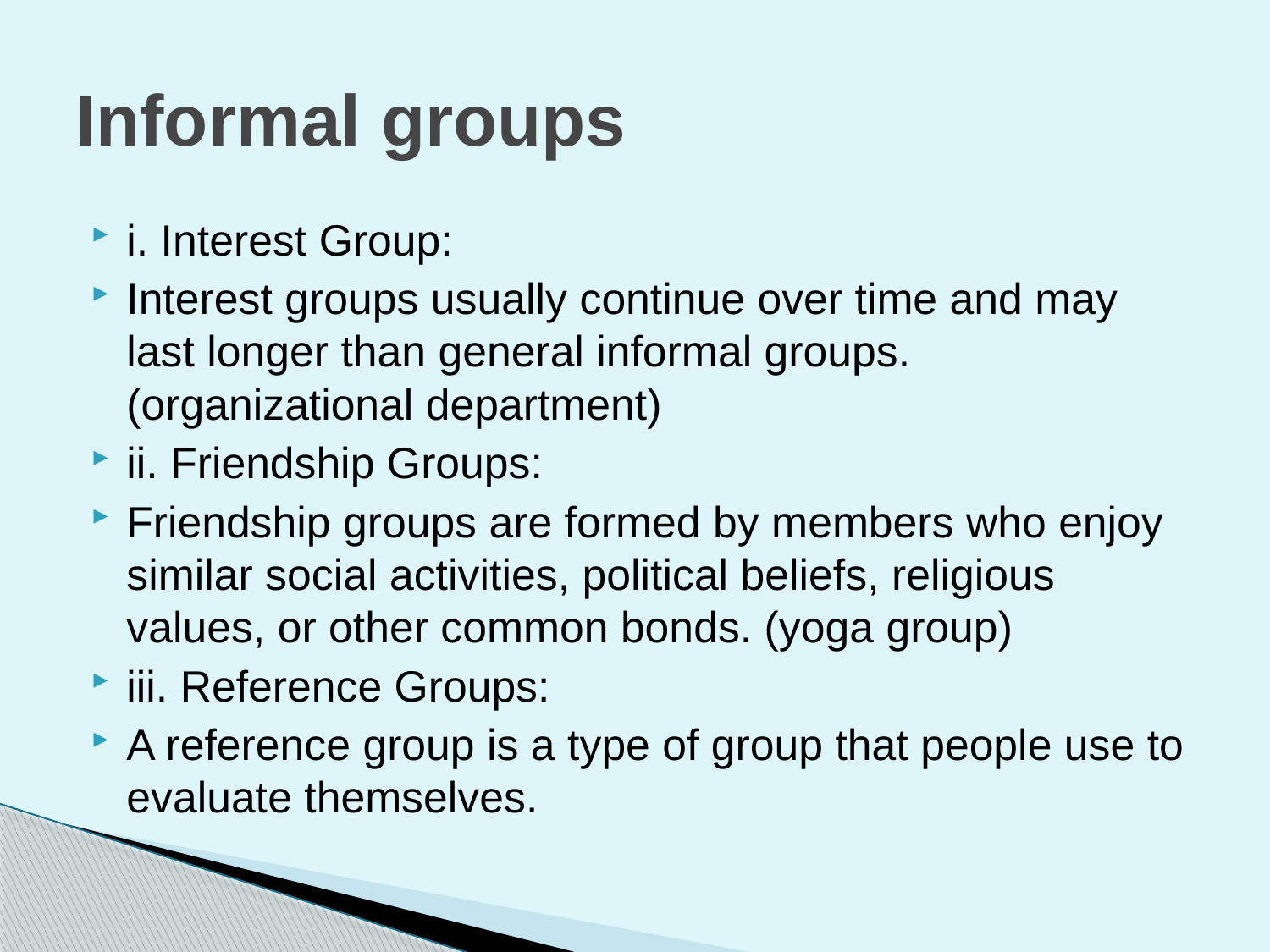

# Informal groups
i. Interest Group:
Interest groups usually continue over time and may last longer than general informal groups.(organizational department)
ii. Friendship Groups:
Friendship groups are formed by members who enjoy similar social activities, political beliefs, religious values, or other common bonds. (yoga group)
iii. Reference Groups:
A reference group is a type of group that people use to evaluate themselves.